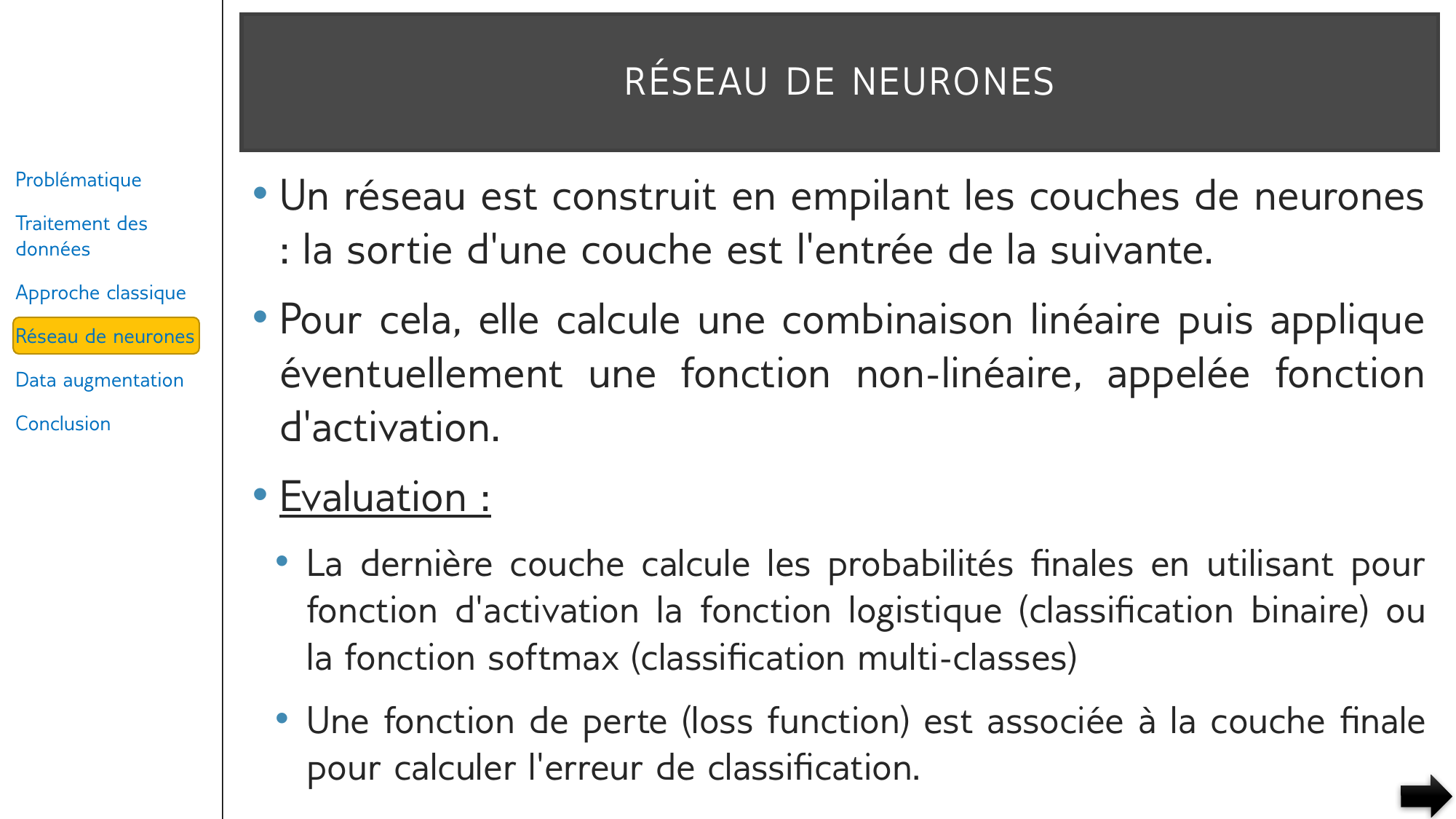

# Réseau de neurones
Un réseau est construit en empilant les couches de neurones : la sortie d'une couche est l'entrée de la suivante.
Pour cela, elle calcule une combinaison linéaire puis applique éventuellement une fonction non-linéaire, appelée fonction d'activation.
Evaluation :
La dernière couche calcule les probabilités finales en utilisant pour fonction d'activation la fonction logistique (classification binaire) ou la fonction softmax (classification multi-classes)
Une fonction de perte (loss function) est associée à la couche finale pour calculer l'erreur de classification.